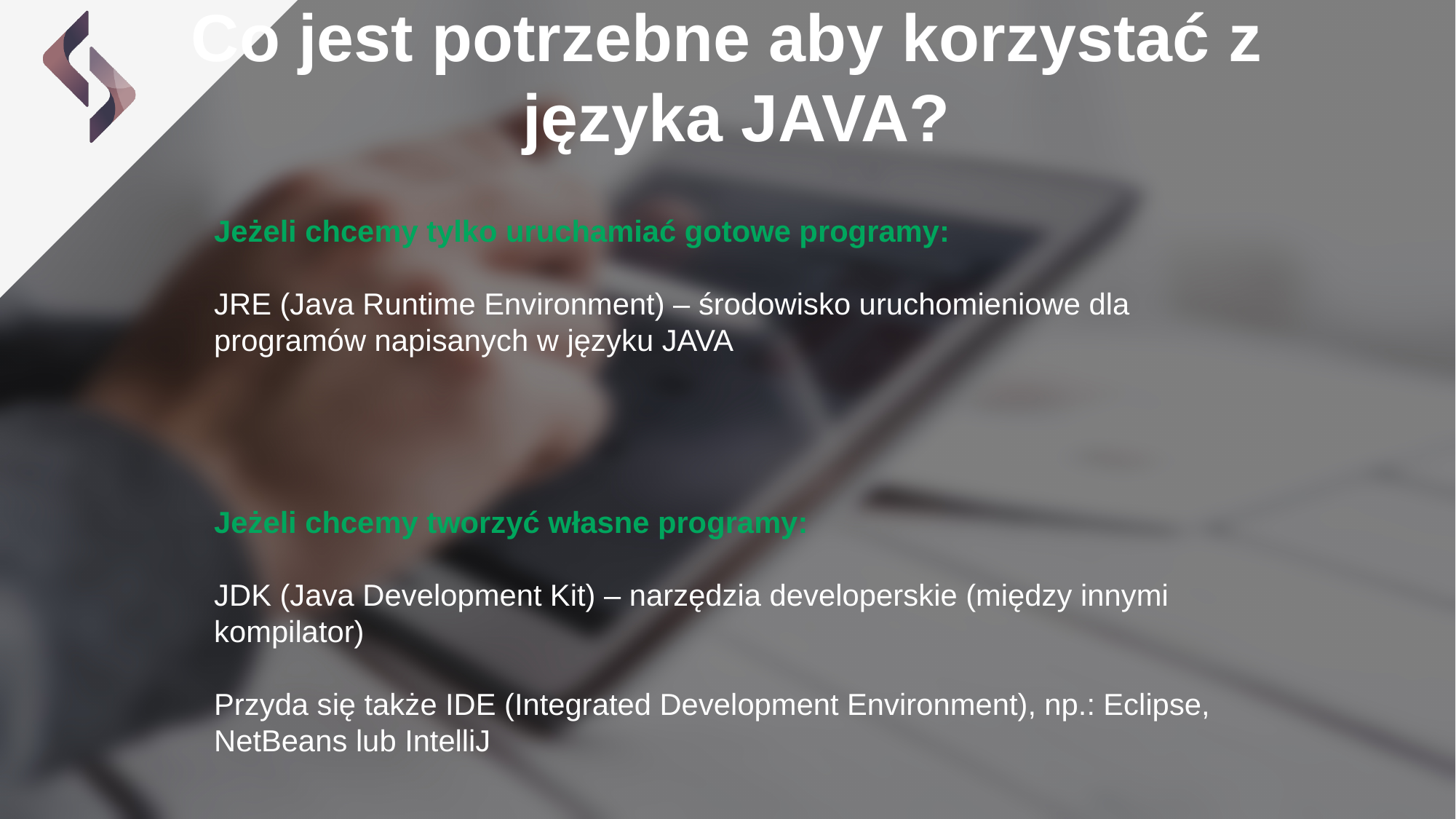

Co jest potrzebne aby korzystać z  języka JAVA?

Jeżeli chcemy tylko uruchamiać gotowe programy:

JRE (Java Runtime Environment) – środowisko uruchomieniowe dla programów napisanych w języku JAVA

Jeżeli chcemy tworzyć własne programy:

JDK (Java Development Kit) – narzędzia developerskie (między innymi kompilator)

Przyda się także IDE (Integrated Development Environment), np.: Eclipse, NetBeans lub IntelliJ